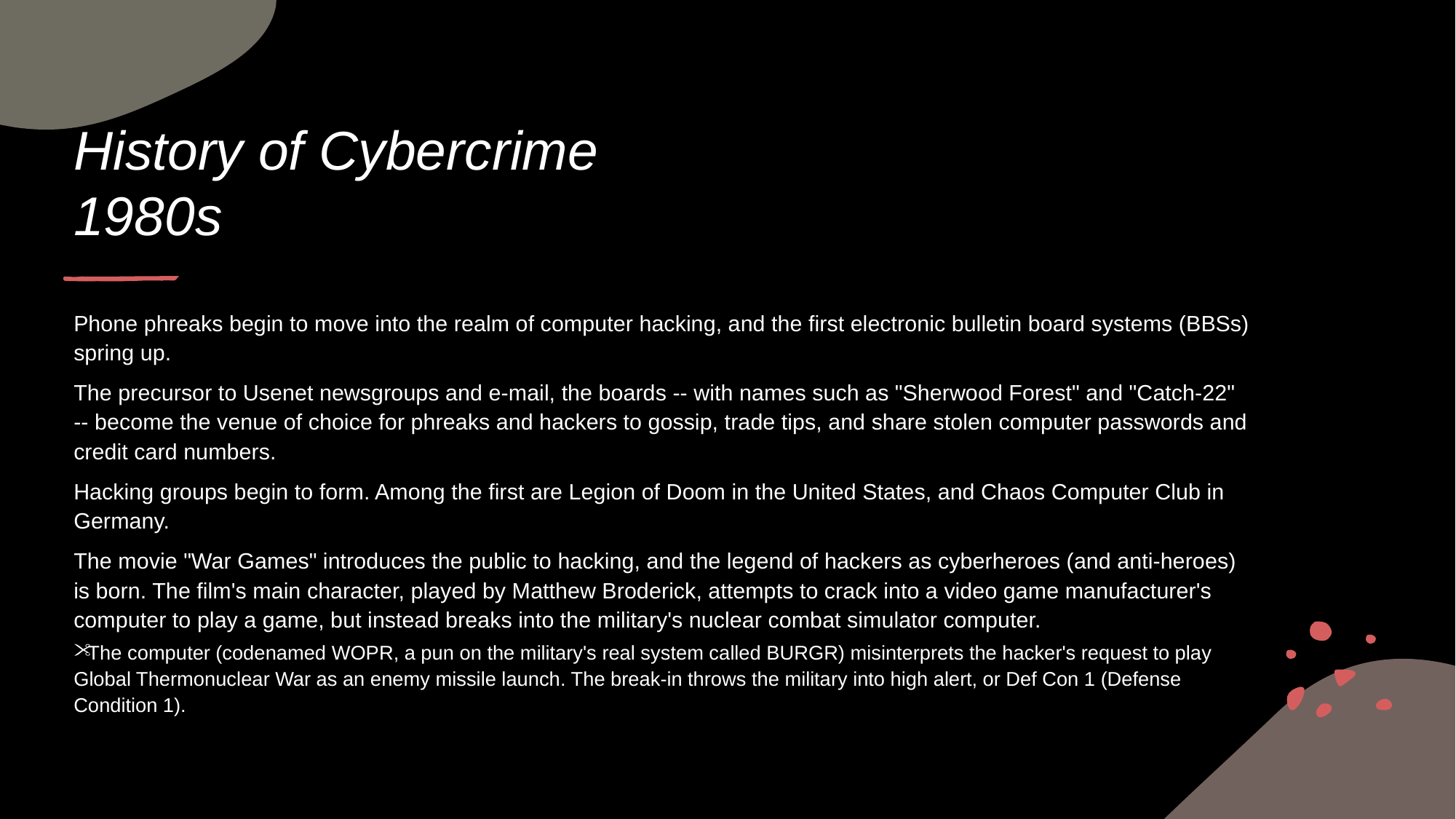

# History of Cybercrime 1980s
Phone phreaks begin to move into the realm of computer hacking, and the first electronic bulletin board systems (BBSs) spring up.
The precursor to Usenet newsgroups and e-mail, the boards -- with names such as "Sherwood Forest" and "Catch-22" -- become the venue of choice for phreaks and hackers to gossip, trade tips, and share stolen computer passwords and credit card numbers.
Hacking groups begin to form. Among the first are Legion of Doom in the United States, and Chaos Computer Club in Germany.
The movie "War Games" introduces the public to hacking, and the legend of hackers as cyberheroes (and anti-heroes) is born. The film's main character, played by Matthew Broderick, attempts to crack into a video game manufacturer's computer to play a game, but instead breaks into the military's nuclear combat simulator computer.
The computer (codenamed WOPR, a pun on the military's real system called BURGR) misinterprets the hacker's request to play Global Thermonuclear War as an enemy missile launch. The break-in throws the military into high alert, or Def Con 1 (Defense Condition 1).